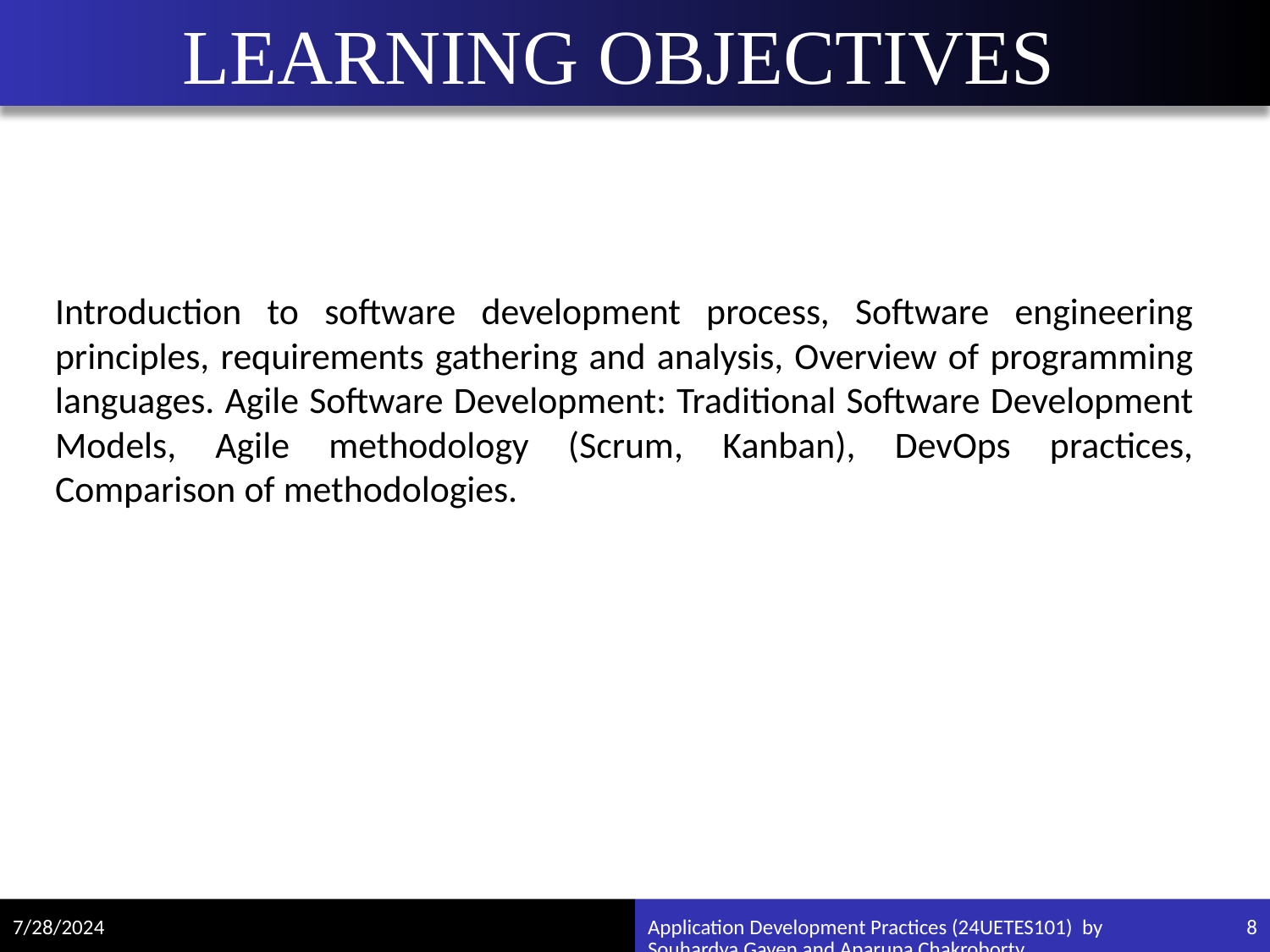

# LEARNING OBJECTIVES

Introduction to software development process, Software engineering principles, requirements gathering and analysis, Overview of programming languages. Agile Software Development: Traditional Software Development Models, Agile methodology (Scrum, Kanban), DevOps practices, Comparison of methodologies.
7/28/2024
Application Development Practices (24UETES101)  by Souhardya Gayen and Aparupa Chakroborty
8